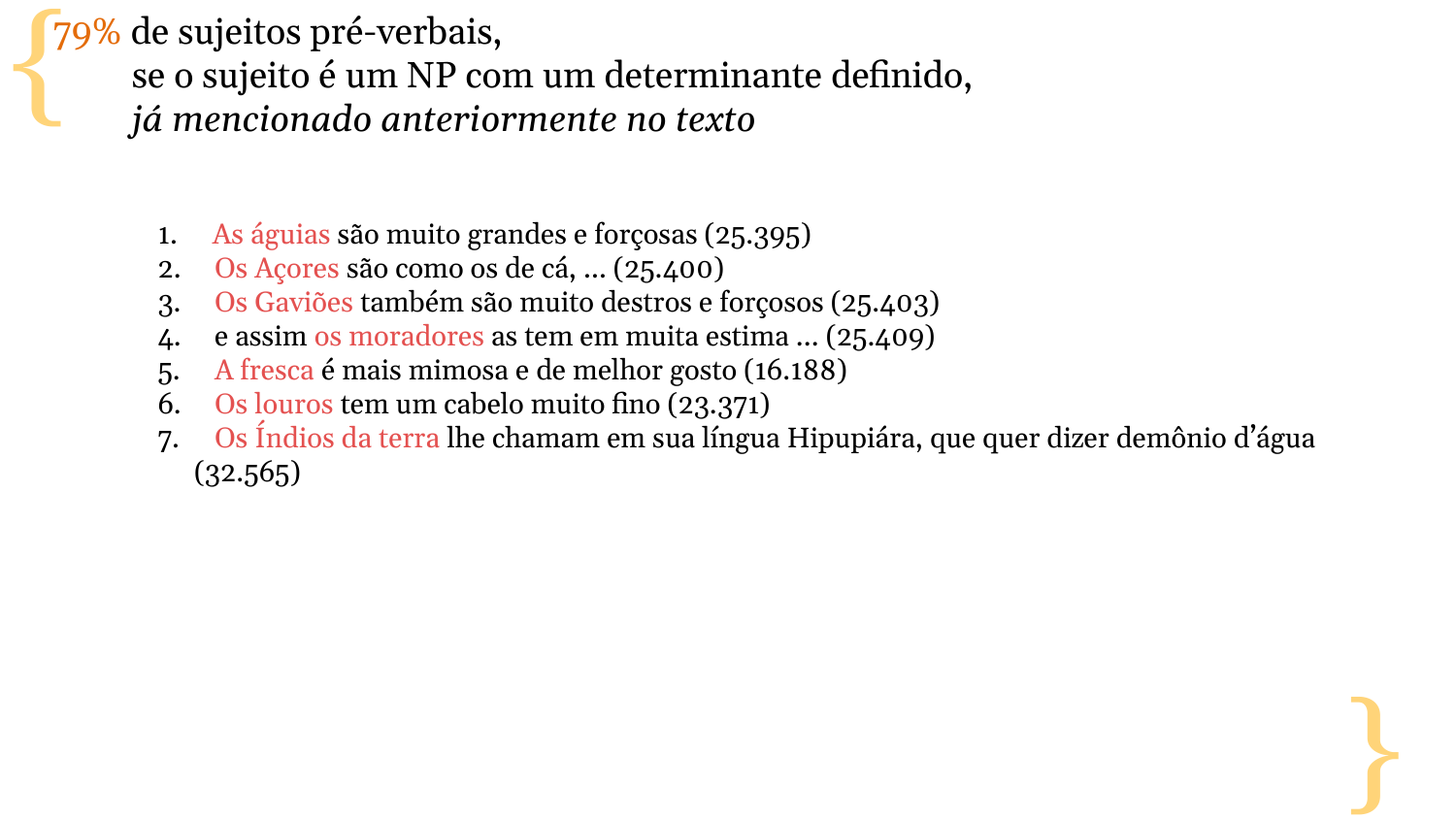

79% de sujeitos pré-verbais,
         se o sujeito é um NP com um determinante definido,
         já mencionado anteriormente no texto
As águias são muito grandes e forçosas (25.395)
   Os Açores são como os de cá, ... (25.400)
   Os Gaviões também são muito destros e forçosos (25.403)
   e assim os moradores as tem em muita estima ... (25.409)
   A fresca é mais mimosa e de melhor gosto (16.188)
   Os louros tem um cabelo muito fino (23.371)
   Os Índios da terra lhe chamam em sua língua Hipupiára, que quer dizer demônio d’água (32.565)